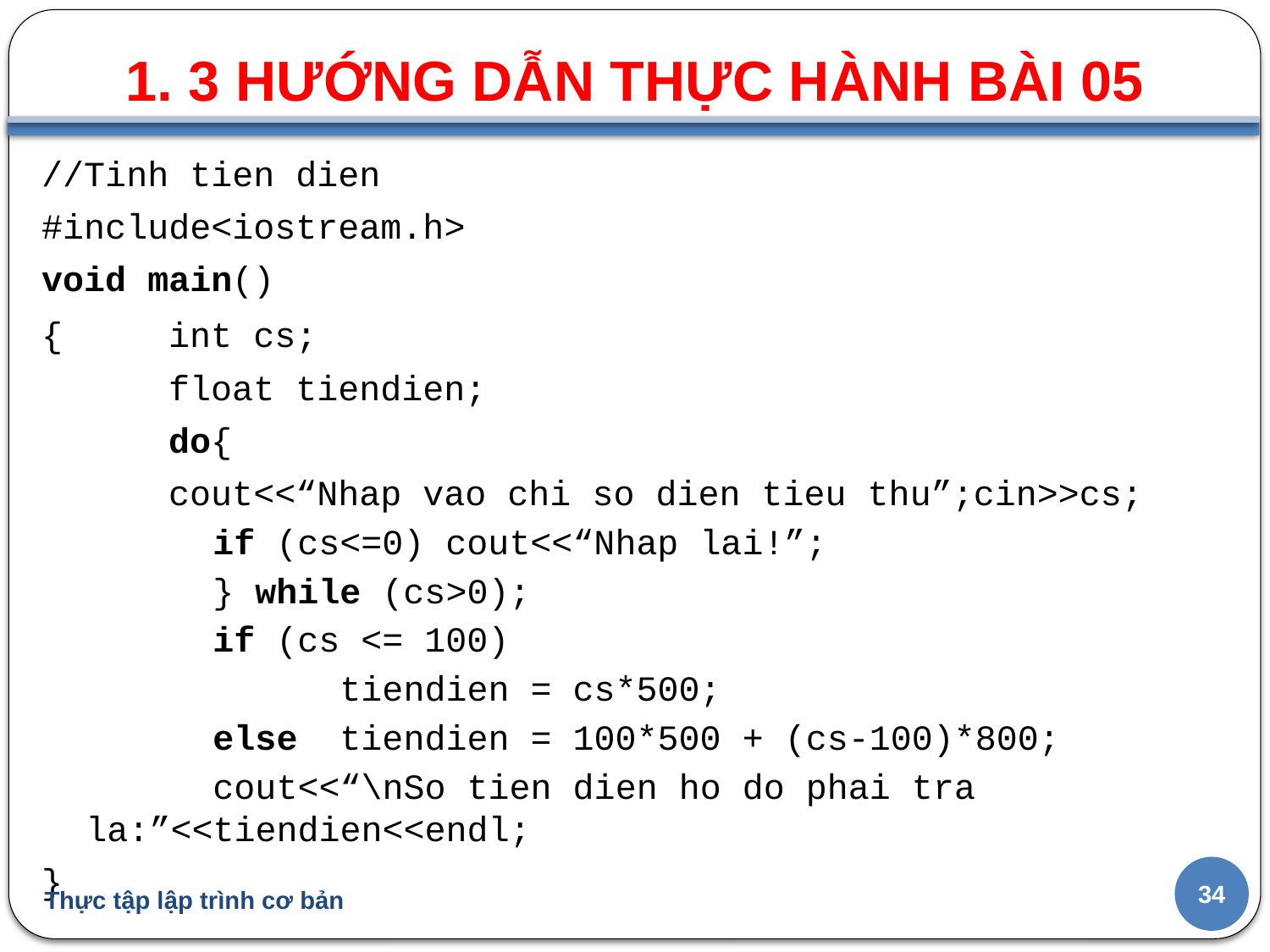

1. 3 HƯỚNG DẪN THỰC HÀNH BÀI 05
#
//Tinh tien dien
#include<iostream.h>
void main()
{	int cs;
	float tiendien;
	do{
	cout<<“Nhap vao chi so dien tieu thu”;cin>>cs;
	if (cs<=0) cout<<“Nhap lai!”;
	} while (cs>0);
	if (cs <= 100)
		tiendien = cs*500;
	else	tiendien = 100*500 + (cs-100)*800;
	cout<<“\nSo tien dien ho do phai tra la:”<<tiendien<<endl;
}
34
Thực tập lập trình cơ bản